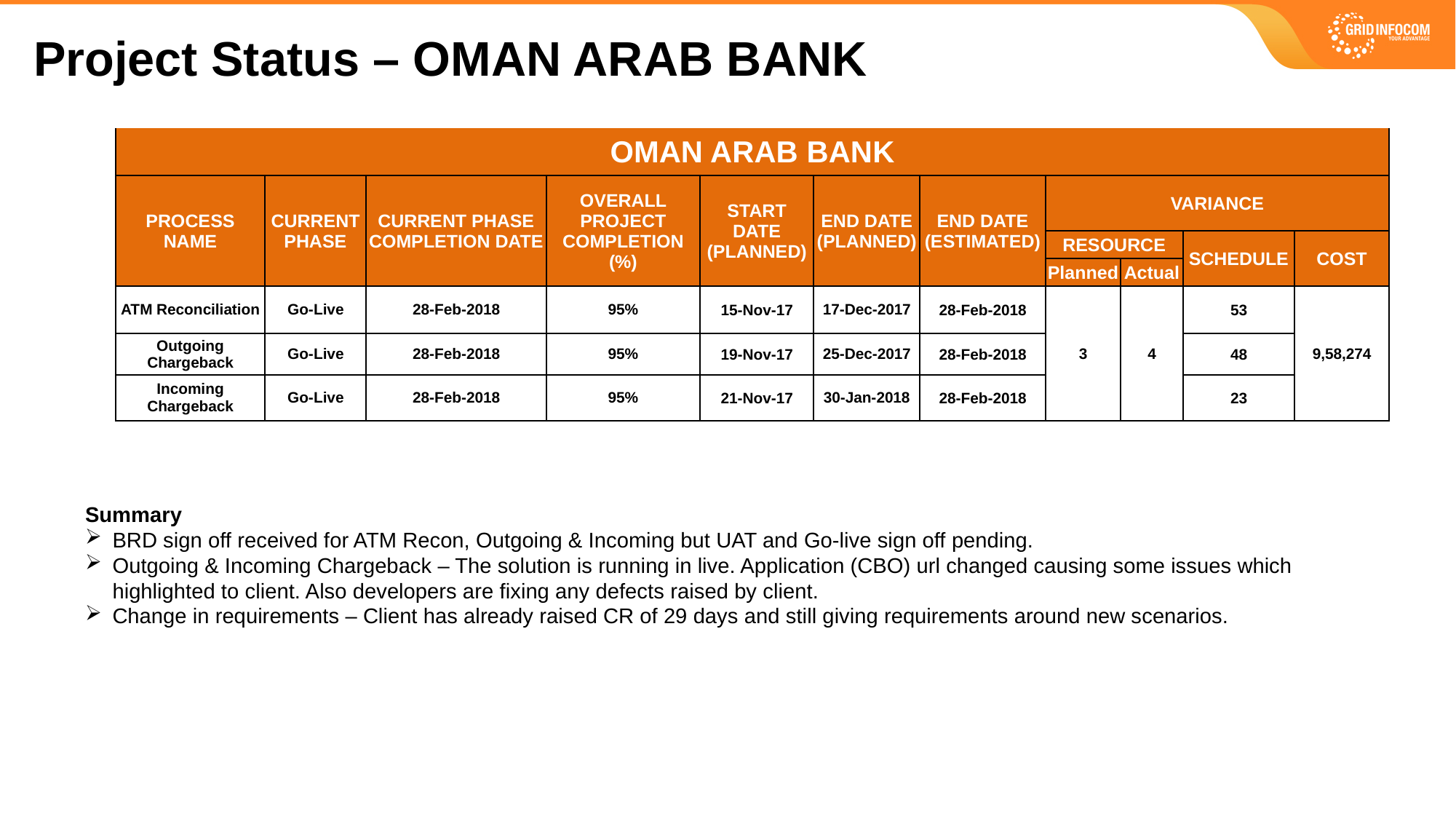

Project Status – OMAN ARAB BANK
| OMAN ARAB BANK |  |  |  |  |  |  |  |  |  |  |
| --- | --- | --- | --- | --- | --- | --- | --- | --- | --- | --- |
| PROCESS NAME | CURRENT PHASE | CURRENT PHASE COMPLETION DATE | OVERALL PROJECT COMPLETION (%) | START DATE (PLANNED) | END DATE (PLANNED) | END DATE (ESTIMATED) | VARIANCE |  |  |  |
|  |  |  |  |  |  |  | RESOURCE |  | SCHEDULE | COST |
|  |  |  |  |  |  |  | Planned | Actual |  |  |
| ATM Reconciliation | Go-Live | 28-Feb-2018 | 95% | 15-Nov-17 | 17-Dec-2017 | 28-Feb-2018 | 3 | 4 | 53 | 9,58,274 |
| Outgoing Chargeback | Go-Live | 28-Feb-2018 | 95% | 19-Nov-17 | 25-Dec-2017 | 28-Feb-2018 |  |  | 48 |  |
| Incoming Chargeback | Go-Live | 28-Feb-2018 | 95% | 21-Nov-17 | 30-Jan-2018 | 28-Feb-2018 |  |  | 23 |  |
Summary
BRD sign off received for ATM Recon, Outgoing & Incoming but UAT and Go-live sign off pending.
Outgoing & Incoming Chargeback – The solution is running in live. Application (CBO) url changed causing some issues which highlighted to client. Also developers are fixing any defects raised by client.
Change in requirements – Client has already raised CR of 29 days and still giving requirements around new scenarios.